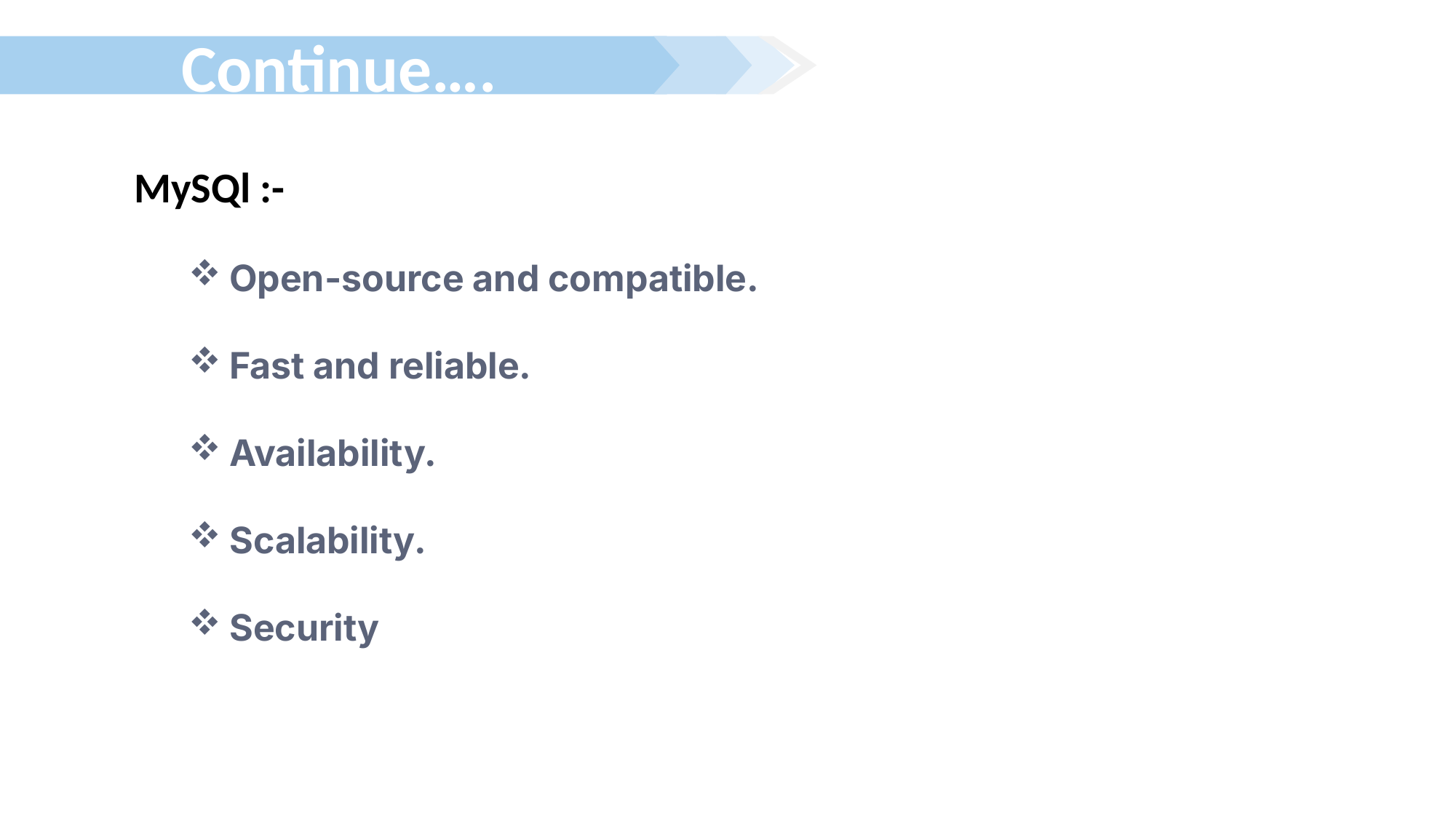

Continue….

MySQl :-
Open-source and compatible.
Fast and reliable.
Availability.
Scalability.
Security